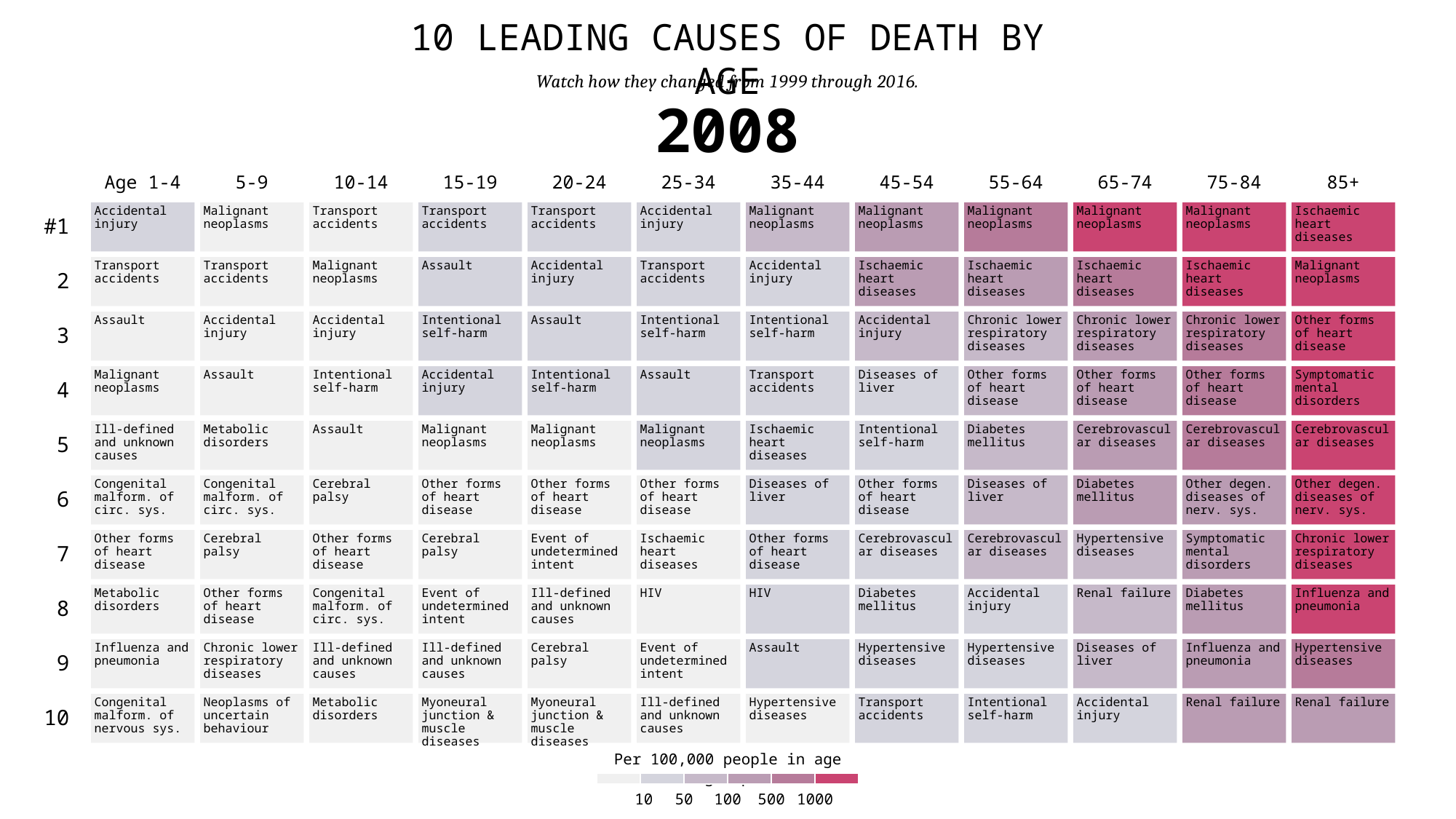

10 leading causes of death by age
Watch how they changed from 1999 through 2016.
2008
Age 1-4
5-9
10-14
15-19
20-24
25-34
35-44
45-54
55-64
65-74
75-84
85+
#1
Accidental injury
Malignant neoplasms
Transport accidents
Transport accidents
Transport accidents
Accidental injury
Malignant neoplasms
Malignant neoplasms
Malignant neoplasms
Malignant neoplasms
Malignant neoplasms
Ischaemic heart diseases
2
Transport accidents
Transport accidents
Malignant neoplasms
Assault
Accidental injury
Transport accidents
Accidental injury
Ischaemic heart diseases
Ischaemic heart diseases
Ischaemic heart diseases
Ischaemic heart diseases
Malignant neoplasms
3
Assault
Accidental injury
Accidental injury
Intentional self-harm
Assault
Intentional self-harm
Intentional self-harm
Accidental injury
Chronic lower respiratory diseases
Chronic lower respiratory diseases
Chronic lower respiratory diseases
Other forms of heart disease
4
Malignant neoplasms
Assault
Intentional self-harm
Accidental injury
Intentional self-harm
Assault
Transport accidents
Diseases of liver
Other forms of heart disease
Other forms of heart disease
Other forms of heart disease
Symptomatic mental disorders
5
Ill-defined and unknown causes
Metabolic disorders
Assault
Malignant neoplasms
Malignant neoplasms
Malignant neoplasms
Ischaemic heart diseases
Intentional self-harm
Diabetes mellitus
Cerebrovascular diseases
Cerebrovascular diseases
Cerebrovascular diseases
6
Congenital malform. of circ. sys.
Congenital malform. of circ. sys.
Cerebral palsy
Other forms of heart disease
Other forms of heart disease
Other forms of heart disease
Diseases of liver
Other forms of heart disease
Diseases of liver
Diabetes mellitus
Other degen. diseases of nerv. sys.
Other degen. diseases of nerv. sys.
7
Other forms of heart disease
Cerebral palsy
Other forms of heart disease
Cerebral palsy
Event of undetermined intent
Ischaemic heart diseases
Other forms of heart disease
Cerebrovascular diseases
Cerebrovascular diseases
Hypertensive diseases
Symptomatic mental disorders
Chronic lower respiratory diseases
8
Metabolic disorders
Other forms of heart disease
Congenital malform. of circ. sys.
Event of undetermined intent
Ill-defined and unknown causes
HIV
HIV
Diabetes mellitus
Accidental injury
Renal failure
Diabetes mellitus
Influenza and pneumonia
9
Influenza and pneumonia
Chronic lower respiratory diseases
Ill-defined and unknown causes
Ill-defined and unknown causes
Cerebral palsy
Event of undetermined intent
Assault
Hypertensive diseases
Hypertensive diseases
Diseases of liver
Influenza and pneumonia
Hypertensive diseases
10
Congenital malform. of nervous sys.
Neoplasms of uncertain behaviour
Metabolic disorders
Myoneural junction & muscle diseases
Myoneural junction & muscle diseases
Ill-defined and unknown causes
Hypertensive diseases
Transport accidents
Intentional self-harm
Accidental injury
Renal failure
Renal failure
Per 100,000 people in age group

10
50
100
500
1000